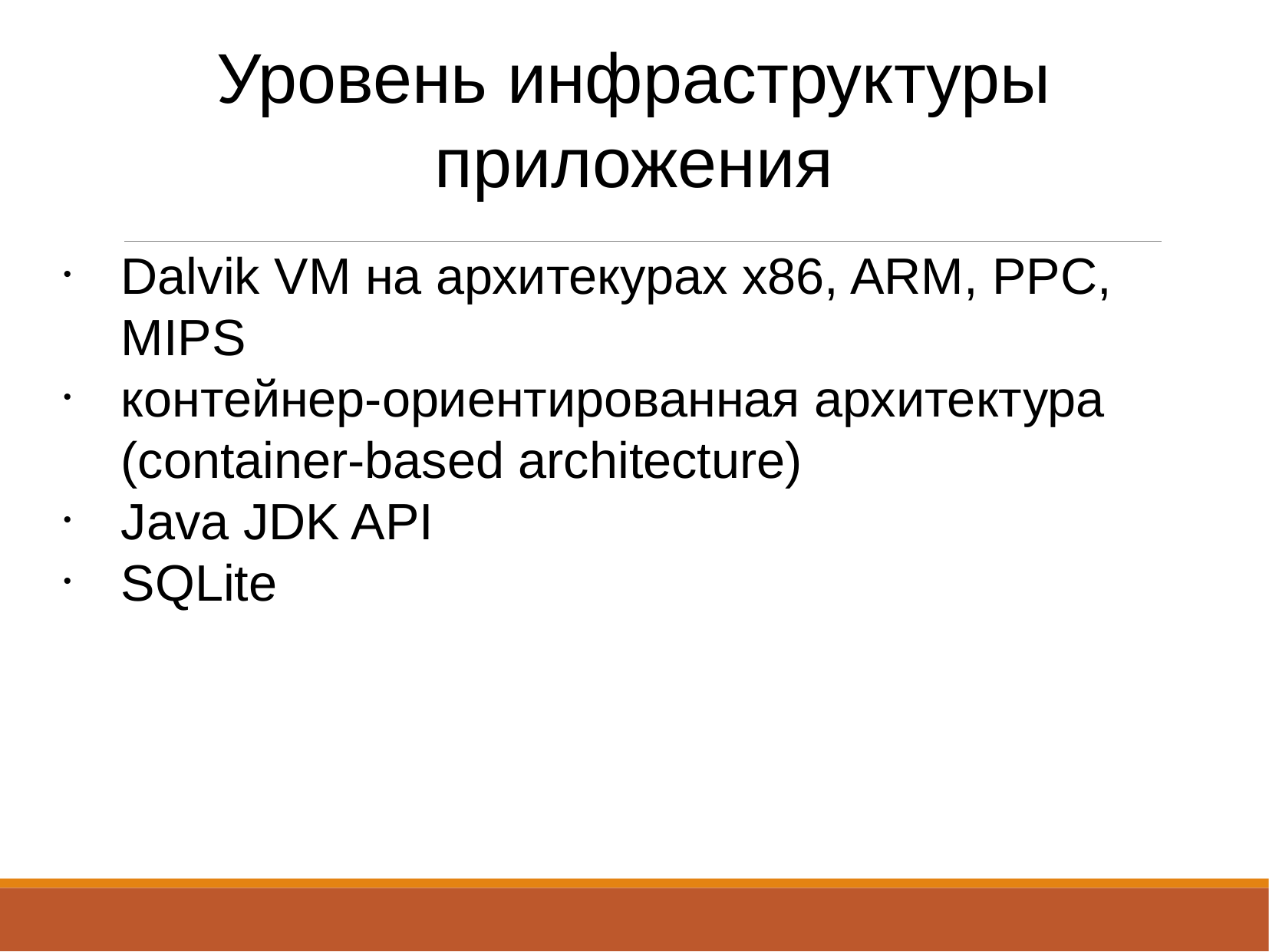

Уровень инфраструктуры приложения
Dalvik VM на архитекурах x86, ARM, PPC, MIPS
контейнер-ориентированная архитектура (container-based architecture)
Java JDK API
SQLite